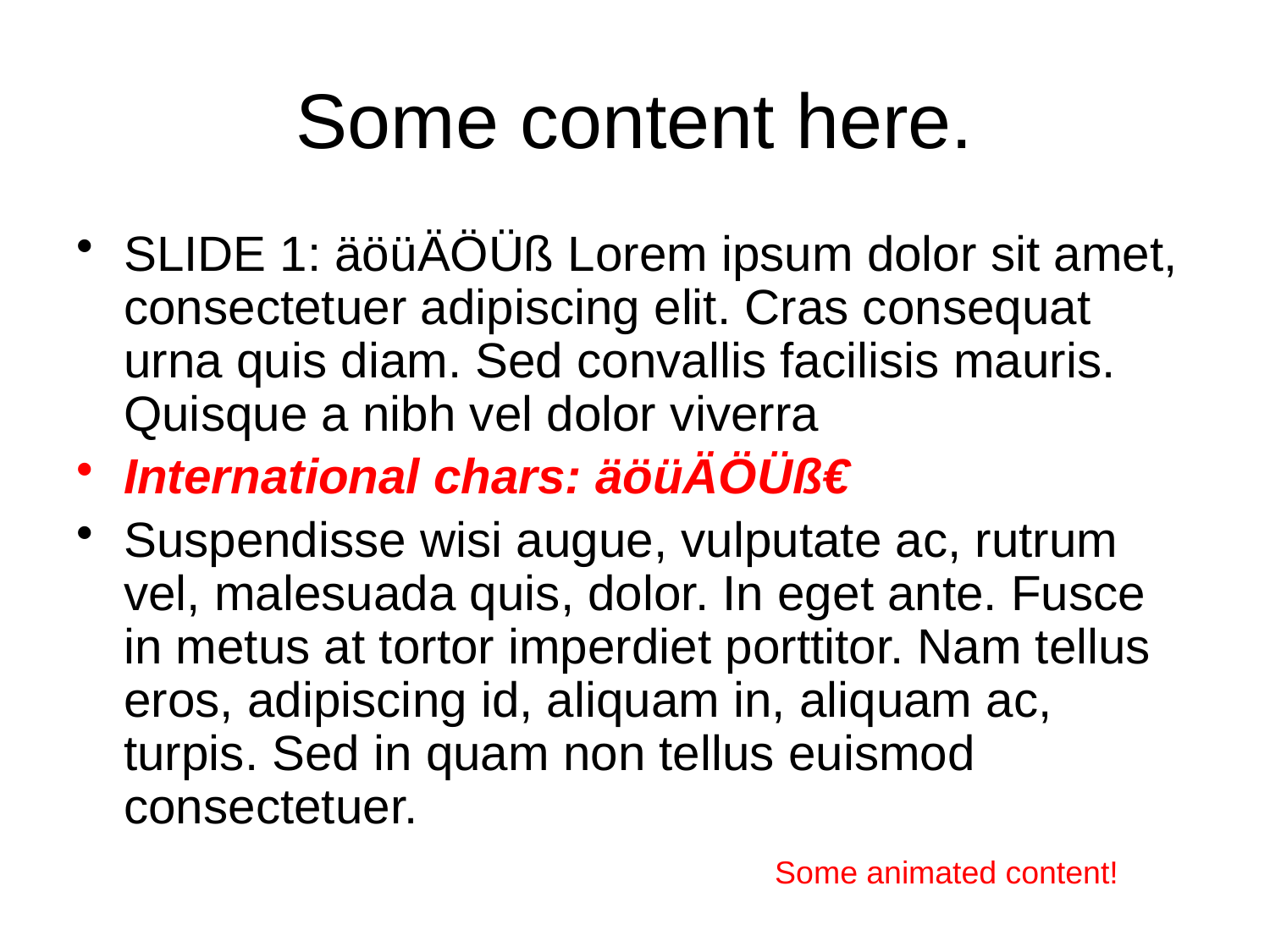

# Some content here.
SLIDE 1: äöüÄÖÜß Lorem ipsum dolor sit amet, consectetuer adipiscing elit. Cras consequat urna quis diam. Sed convallis facilisis mauris. Quisque a nibh vel dolor viverra
International chars: äöüÄÖÜß€
Suspendisse wisi augue, vulputate ac, rutrum vel, malesuada quis, dolor. In eget ante. Fusce in metus at tortor imperdiet porttitor. Nam tellus eros, adipiscing id, aliquam in, aliquam ac, turpis. Sed in quam non tellus euismod consectetuer.
Some animated content!